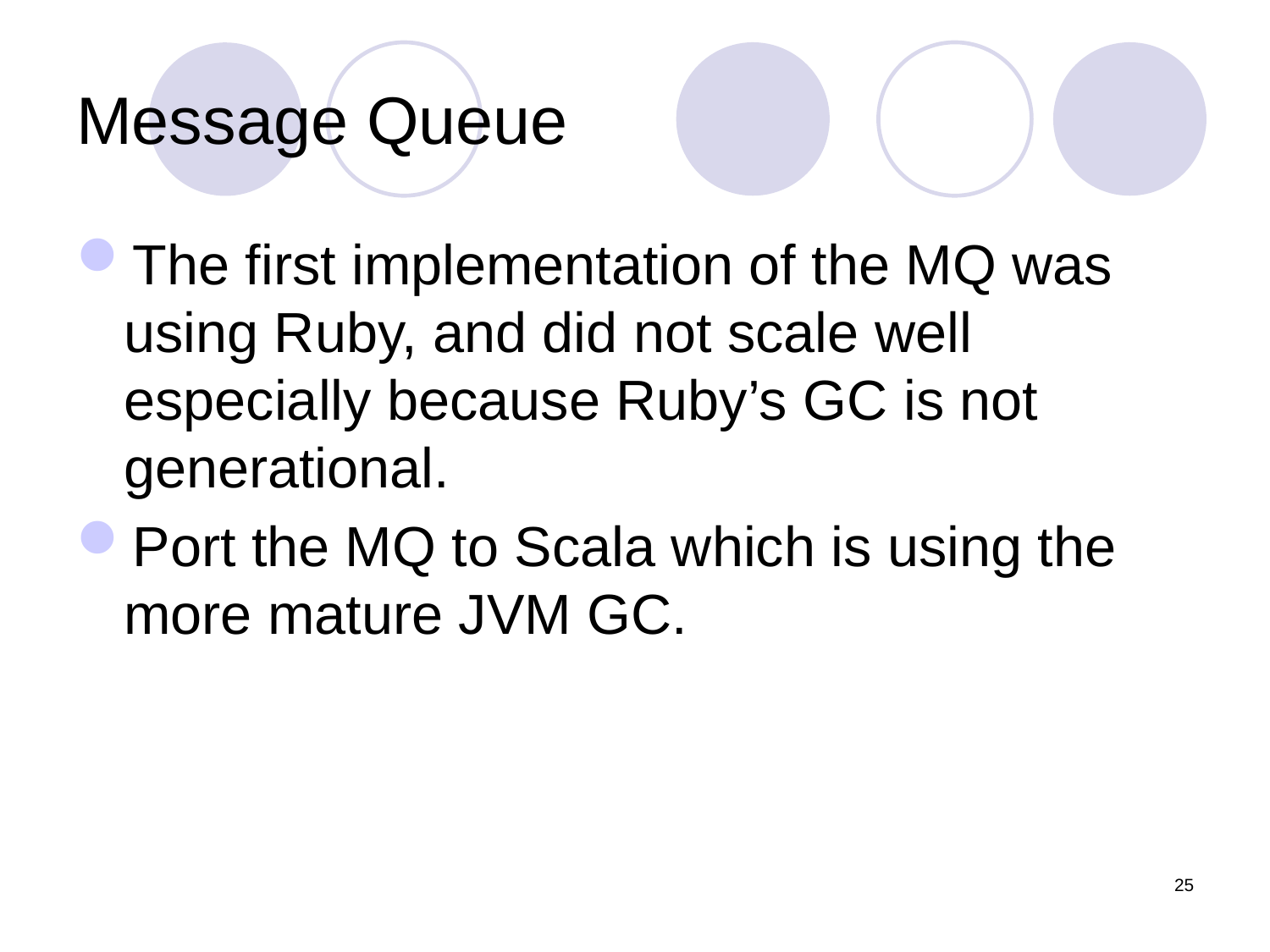

# Message Queue
The first implementation of the MQ was using Ruby, and did not scale well especially because Ruby’s GC is not generational.
Port the MQ to Scala which is using the more mature JVM GC.
25